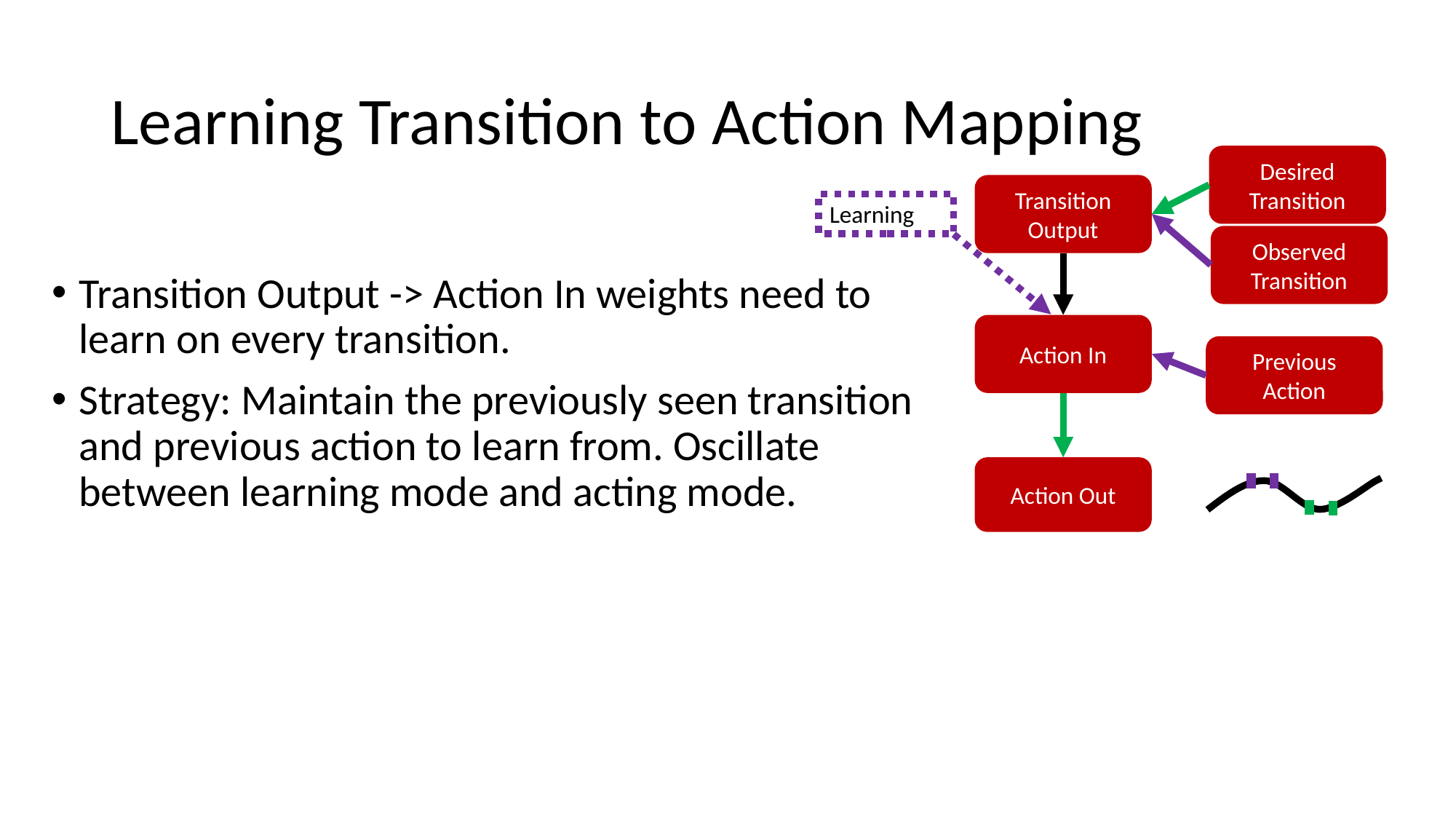

# Learning Transition to Action Mapping
Desired Transition
Transition Output
Learning
Observed Transition
Transition Output -> Action In weights need to learn on every transition.
Strategy: Maintain the previously seen transition and previous action to learn from. Oscillate between learning mode and acting mode.
Action In
Previous Action
Action Out